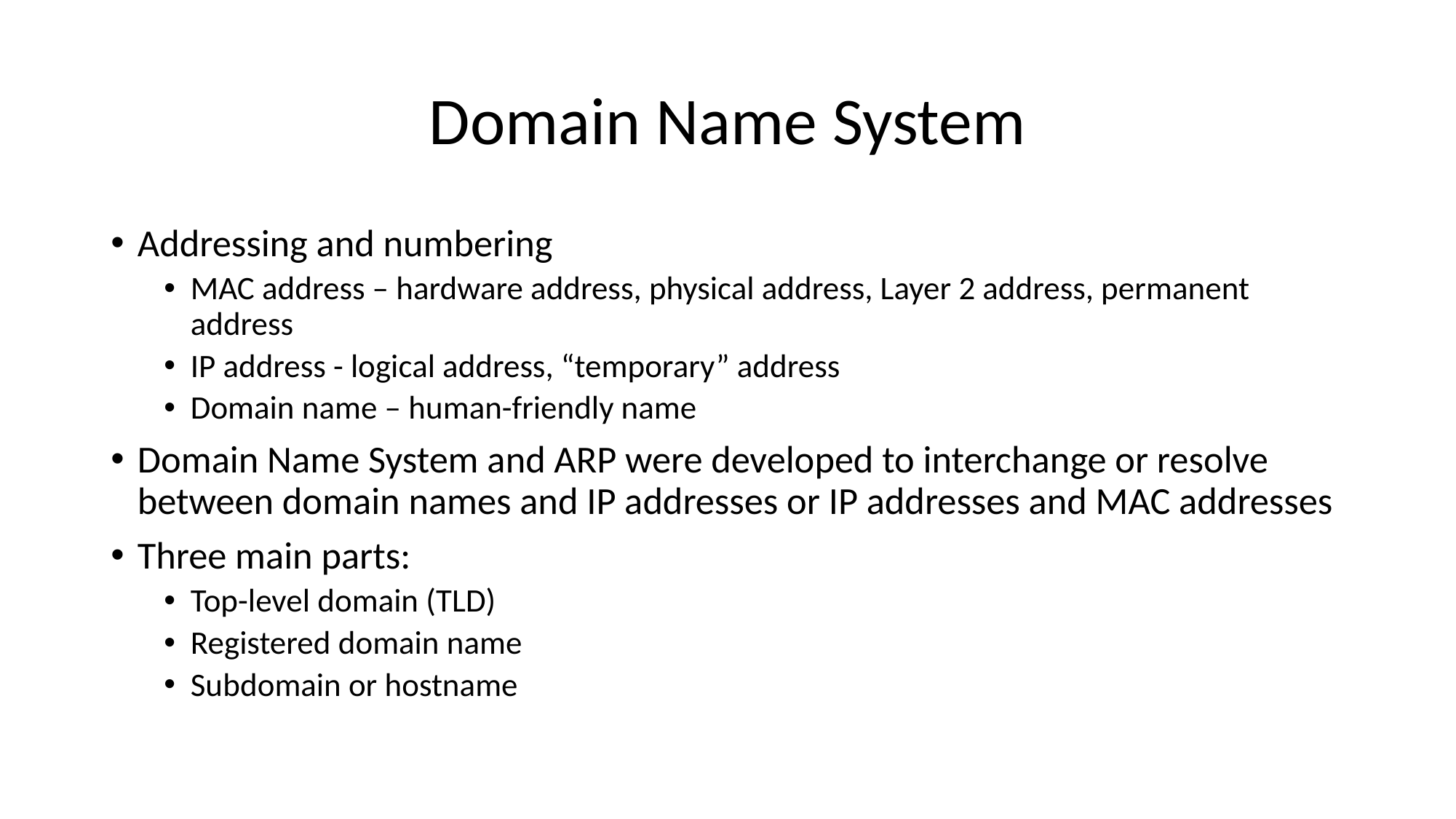

# Domain Name System
Addressing and numbering
MAC address – hardware address, physical address, Layer 2 address, permanent address
IP address - logical address, “temporary” address
Domain name – human-friendly name
Domain Name System and ARP were developed to interchange or resolve between domain names and IP addresses or IP addresses and MAC addresses
Three main parts:
Top-level domain (TLD)
Registered domain name
Subdomain or hostname